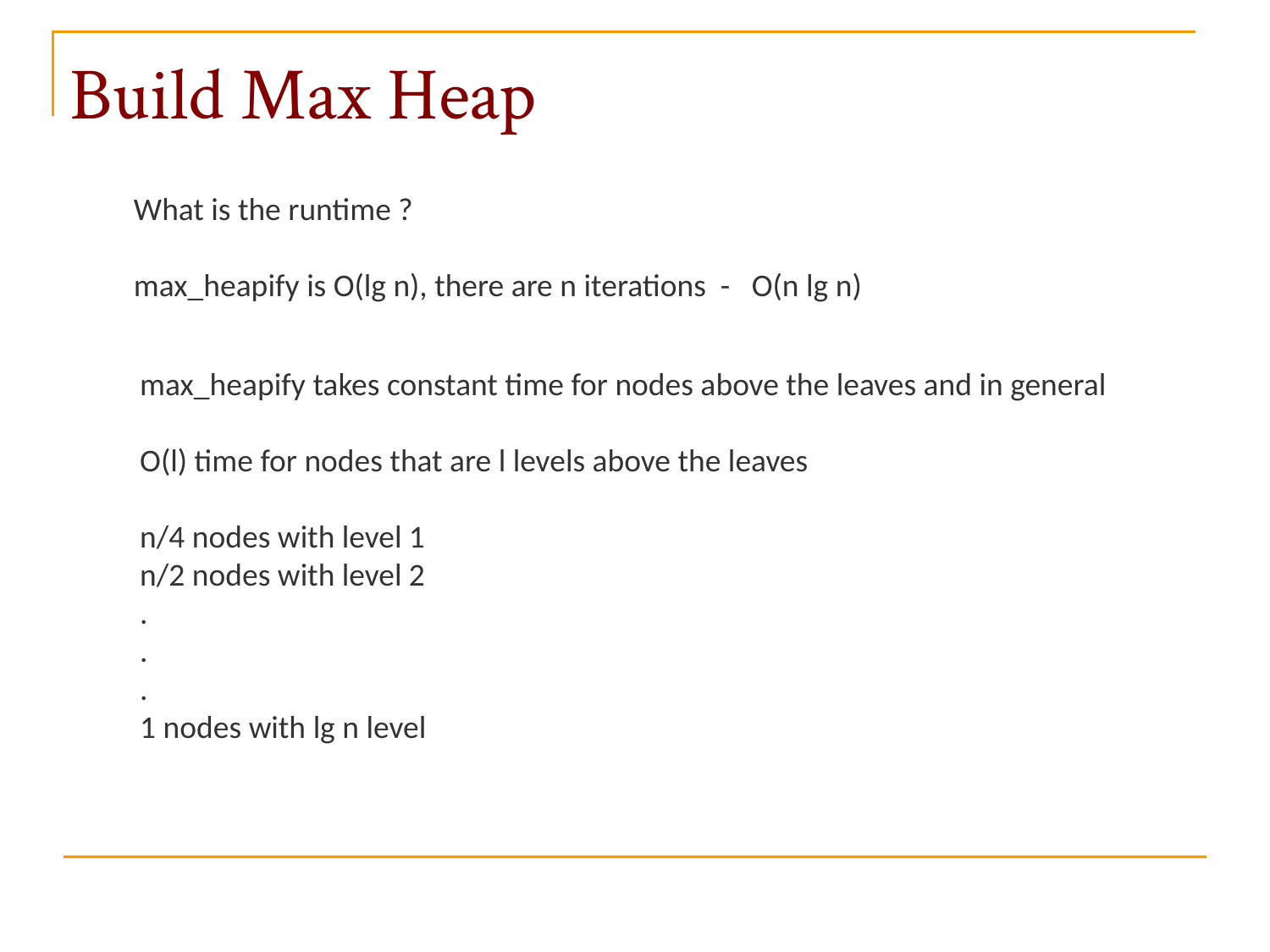

# Build Max Heap
What is the runtime ?

max_heapify is O(lg n), there are n iterations  -   O(n lg n)
max_heapify takes constant time for nodes above the leaves and in general

O(l) time for nodes that are l levels above the leaves

n/4 nodes with level 1
n/2 nodes with level 2
.
.
.
1 nodes with lg n level